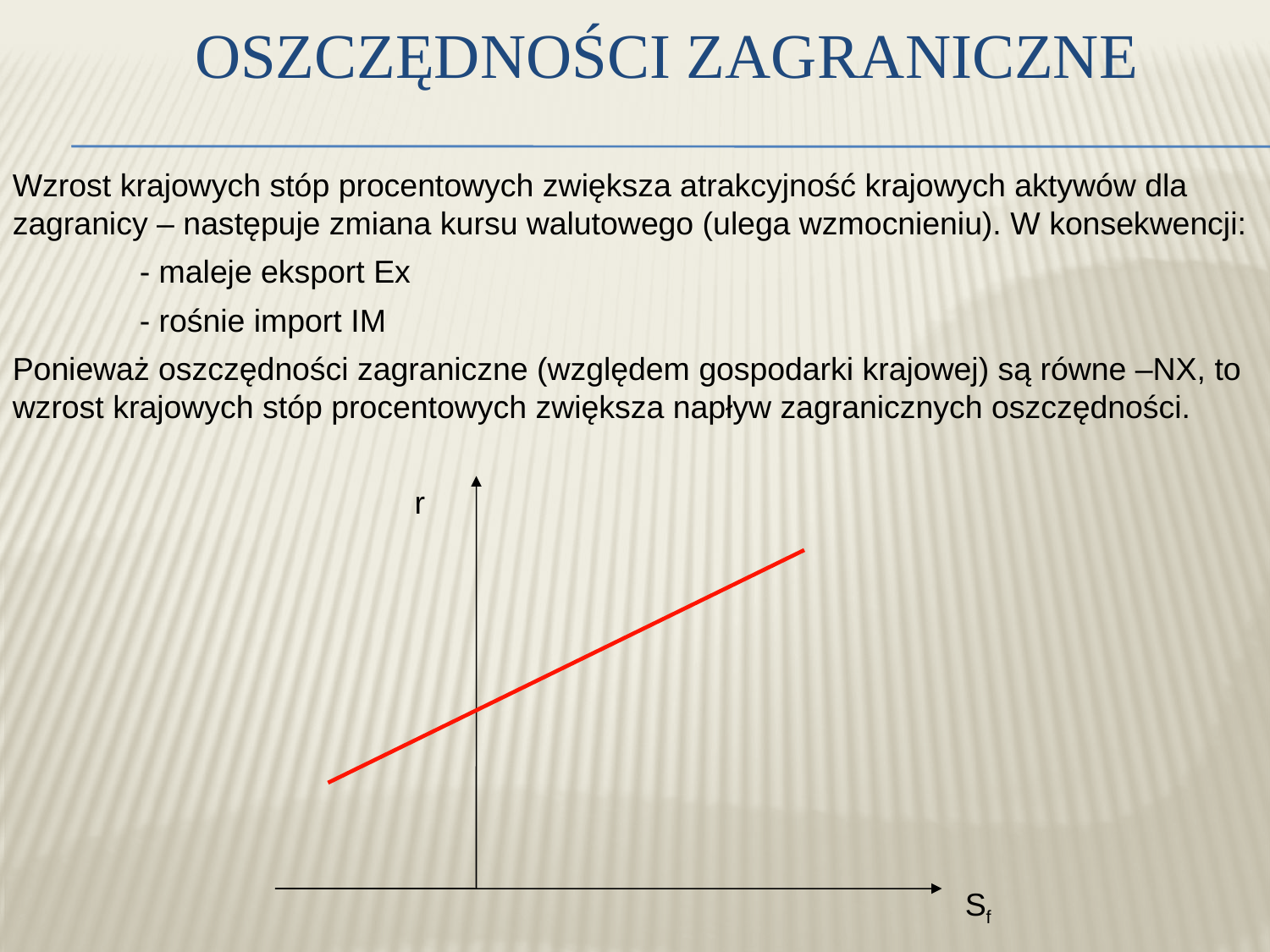

Oszczędności zagraniczne
Wzrost krajowych stóp procentowych zwiększa atrakcyjność krajowych aktywów dla zagranicy – następuje zmiana kursu walutowego (ulega wzmocnieniu). W konsekwencji:
	- maleje eksport Ex
	- rośnie import IM
Ponieważ oszczędności zagraniczne (względem gospodarki krajowej) są równe –NX, to wzrost krajowych stóp procentowych zwiększa napływ zagranicznych oszczędności.
r

Sf